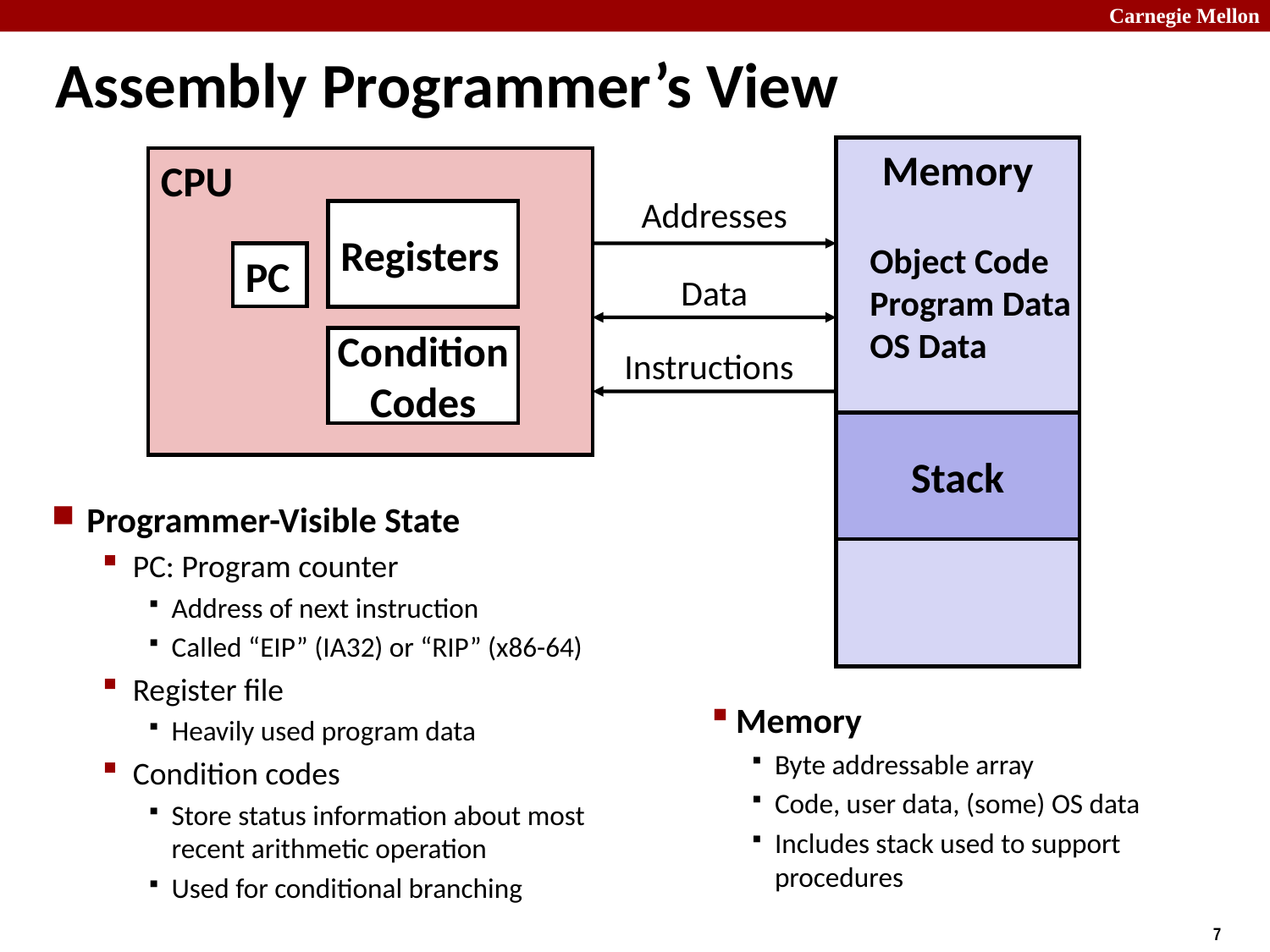

# Assembly Programmer’s View
Memory
CPU
Addresses
Registers
Object Code
Program Data
OS Data
PC

Data

Condition
Codes
Instructions

Stack
Programmer-Visible State
PC: Program counter
Address of next instruction
Called “EIP” (IA32) or “RIP” (x86-64)
Register file
Heavily used program data
Condition codes
Store status information about most recent arithmetic operation
Used for conditional branching
Memory
Byte addressable array
Code, user data, (some) OS data
Includes stack used to support procedures